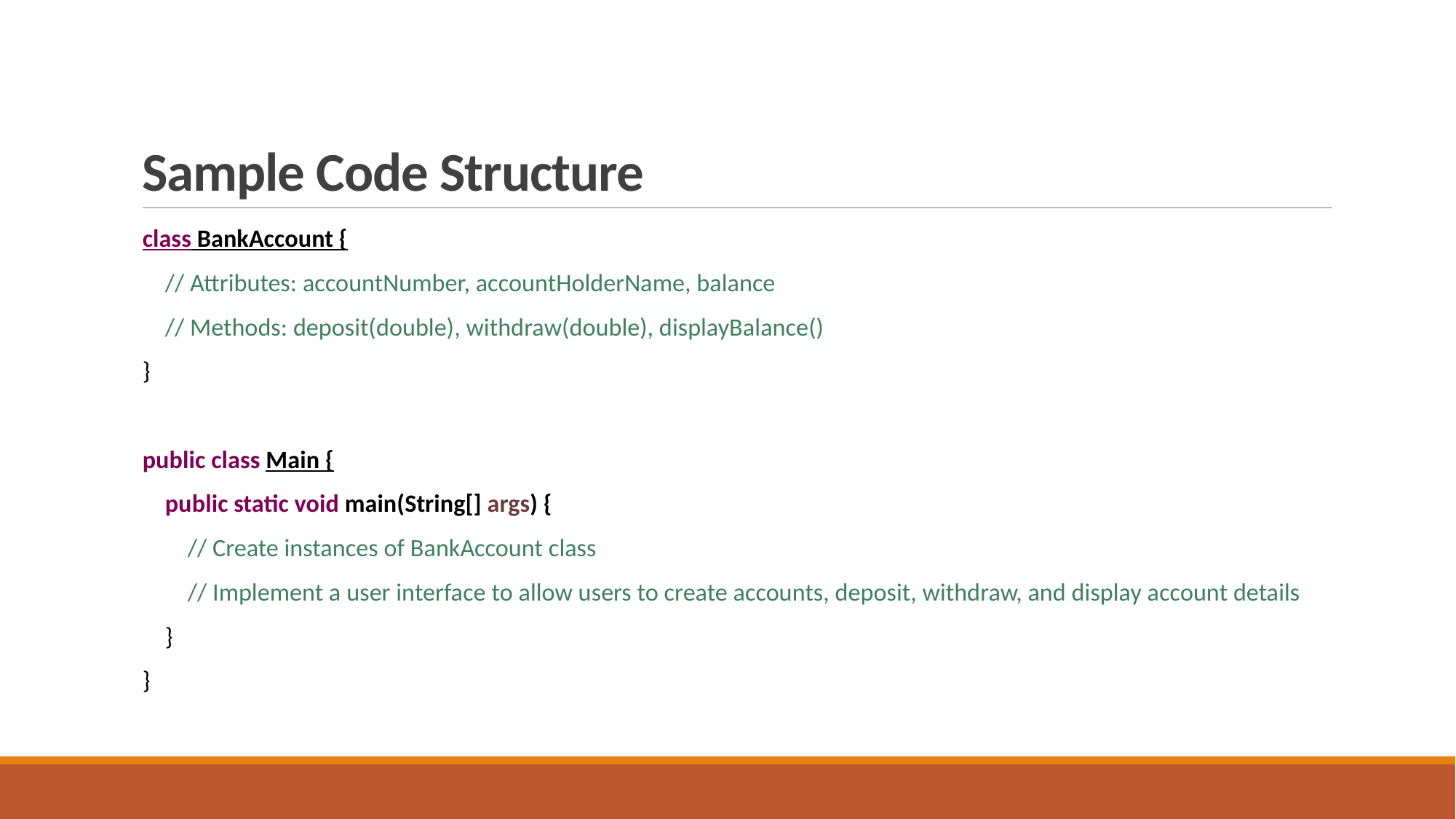

# Sample Code Structure
class BankAccount {
    // Attributes: accountNumber, accountHolderName, balance
    // Methods: deposit(double), withdraw(double), displayBalance()
}

public class Main {
    public static void main(String[] args) {
        // Create instances of BankAccount class
        // Implement a user interface to allow users to create accounts, deposit, withdraw, and display account details
    }
}